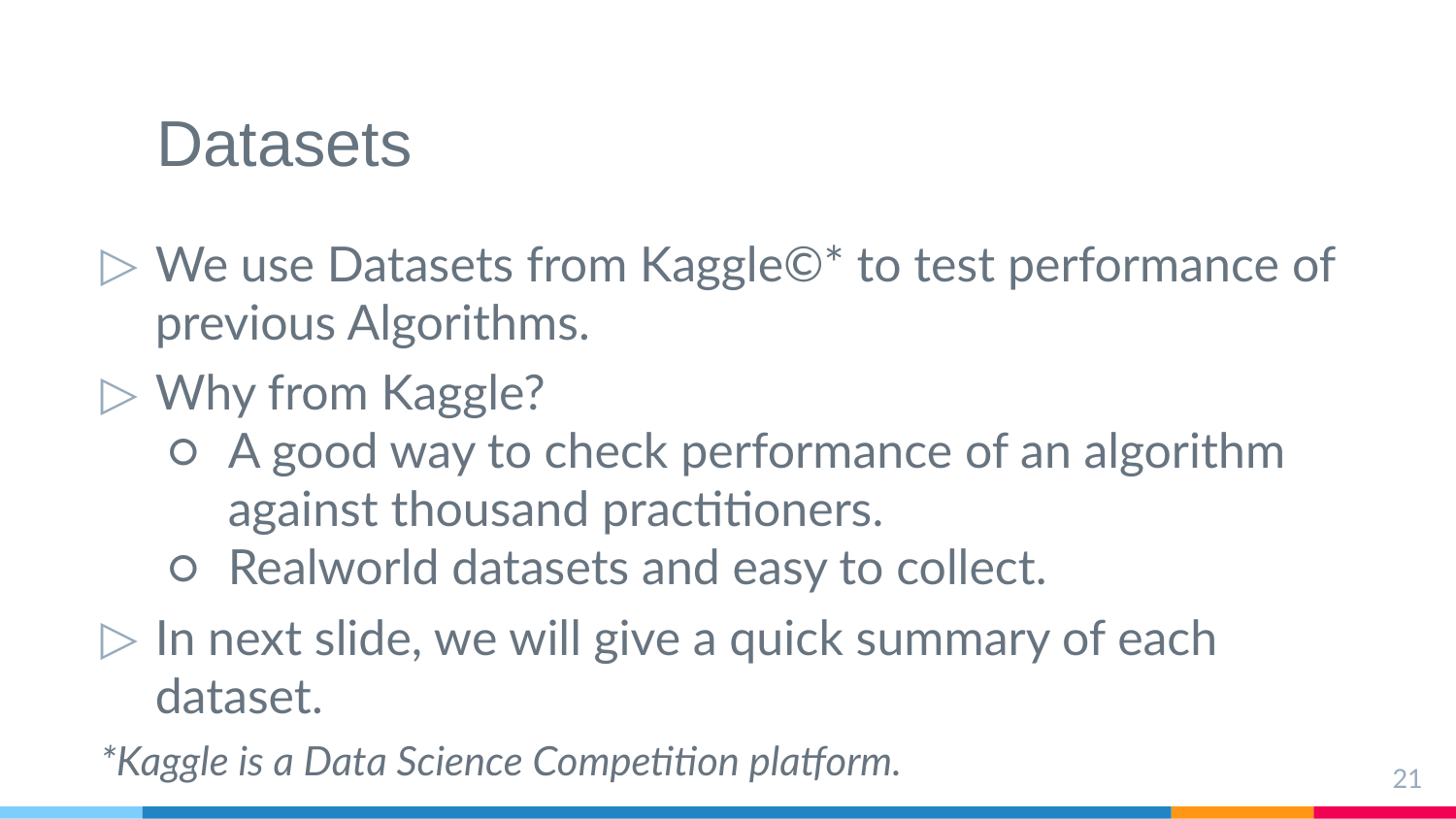

# Datasets
We use Datasets from Kaggle©* to test performance of previous Algorithms.
Why from Kaggle?
A good way to check performance of an algorithm against thousand practitioners.
Realworld datasets and easy to collect.
In next slide, we will give a quick summary of each dataset.
*Kaggle is a Data Science Competition platform.
21